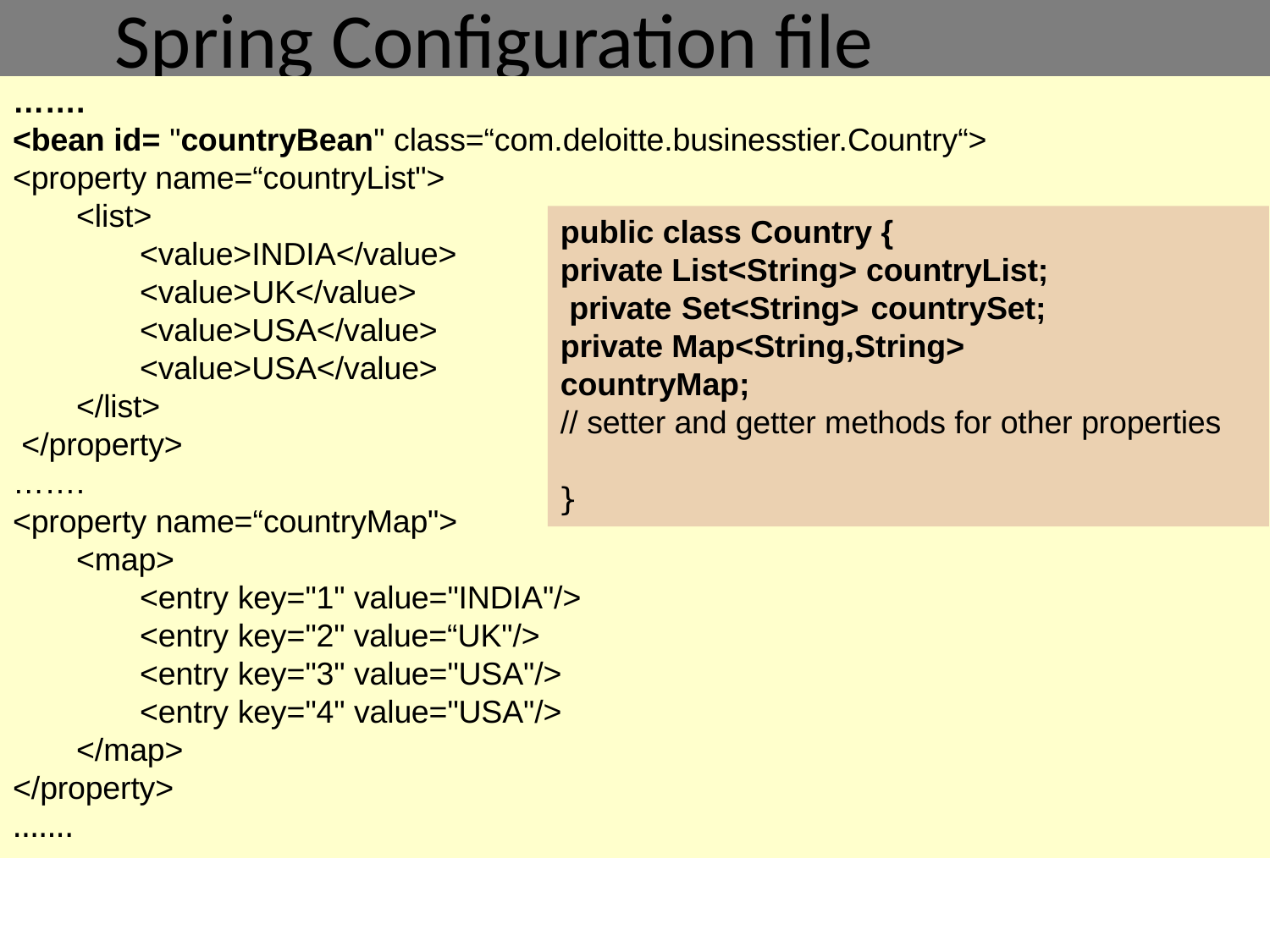

# Spring Configuration file

…….
<bean id= "countryBean" class=“com.deloitte.businesstier.Country“>
<property name=“countryList">
<list>
<value>INDIA</value>
<value>UK</value>
<value>USA</value>
<value>USA</value>
</list>
</property>
…….
<property name=“countryMap">

public class Country {
private List<String> countryList;  private Set<String>	countrySet;
private Map<String,String> countryMap;
// setter and getter methods for other properties
}
<map>
<entry key="1" value="INDIA"/>
<entry key="2" value=“UK"/>
<entry key="3" value="USA"/>
<entry key="4" value="USA"/>
</map>
</property>
…….